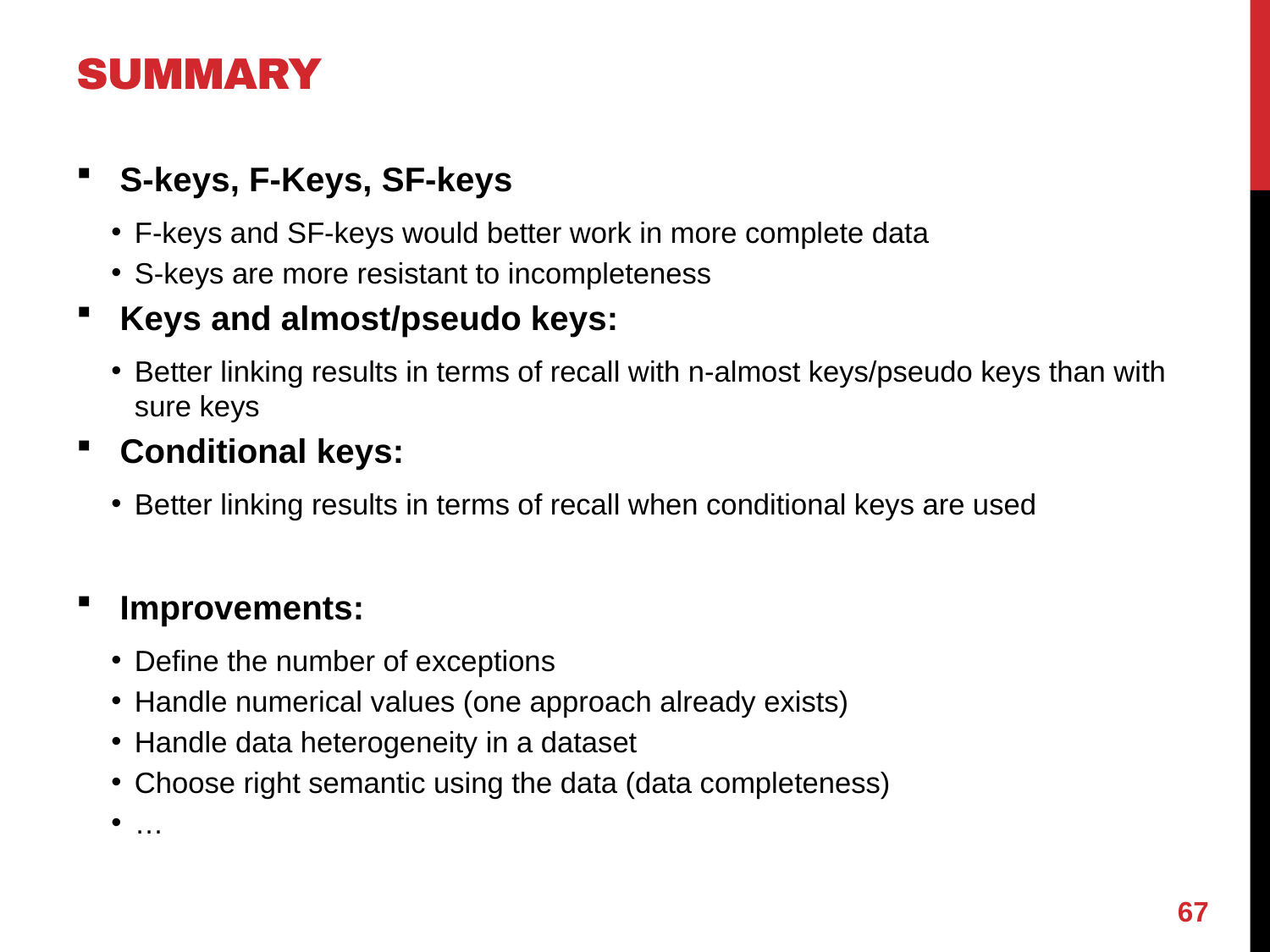

# Summary
S-keys, F-Keys, SF-keys
F-keys and SF-keys would better work in more complete data
S-keys are more resistant to incompleteness
Keys and almost/pseudo keys:
Better linking results in terms of recall with n-almost keys/pseudo keys than with sure keys
Conditional keys:
Better linking results in terms of recall when conditional keys are used

Improvements:
Define the number of exceptions
Handle numerical values (one approach already exists)
Handle data heterogeneity in a dataset
Choose right semantic using the data (data completeness)
…

67